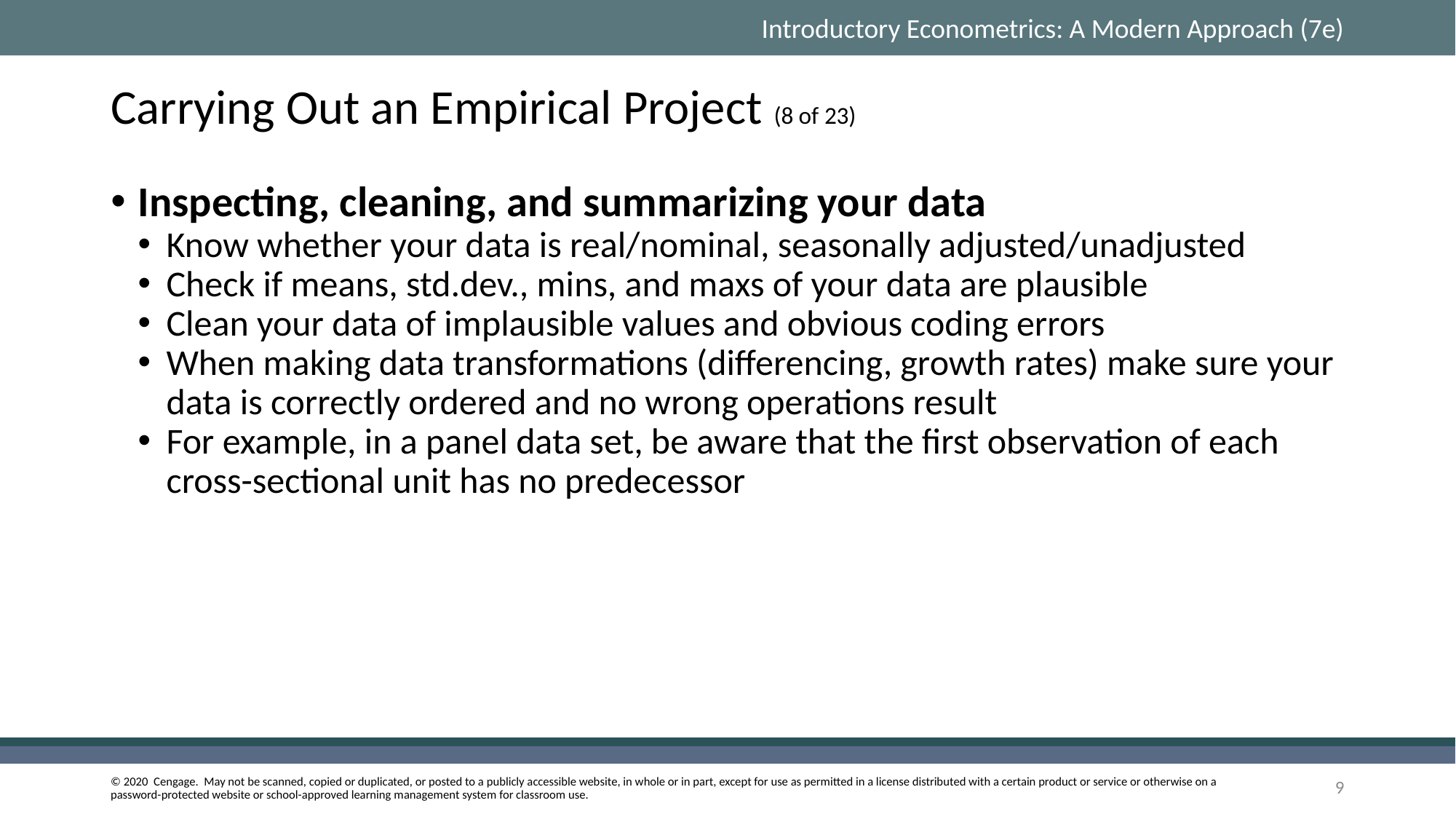

# Carrying Out an Empirical Project (8 of 23)
Inspecting, cleaning, and summarizing your data
Know whether your data is real/nominal, seasonally adjusted/unadjusted
Check if means, std.dev., mins, and maxs of your data are plausible
Clean your data of implausible values and obvious coding errors
When making data transformations (differencing, growth rates) make sure your data is correctly ordered and no wrong operations result
For example, in a panel data set, be aware that the first observation of each cross-sectional unit has no predecessor

9